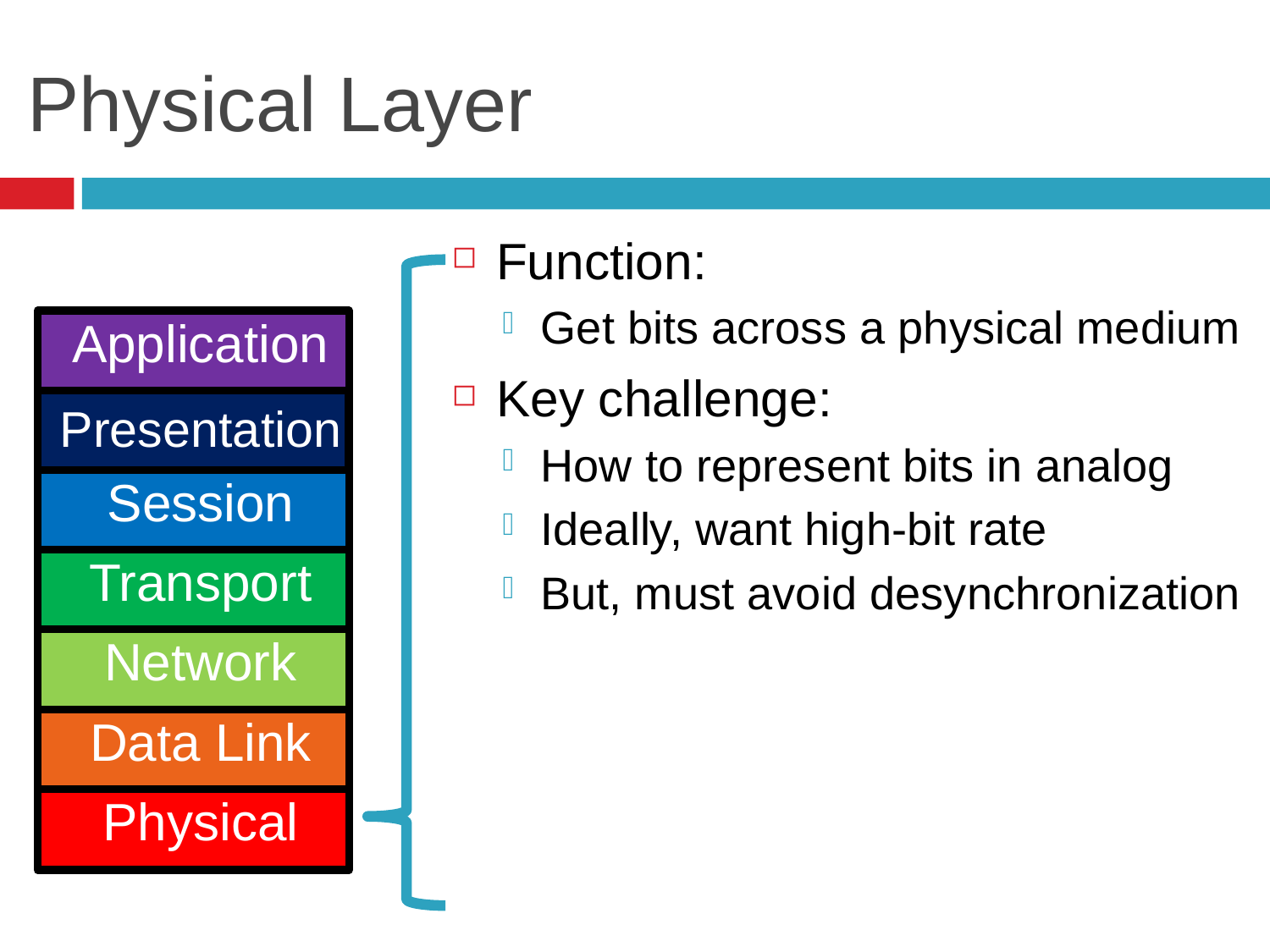

# Physical Layer
2
Function:
Get bits across a physical medium
Key challenge:
How to represent bits in analog
Ideally, want high-bit rate
But, must avoid desynchronization

Application
Presentation
Session
Transport
Network
Data Link
Physical